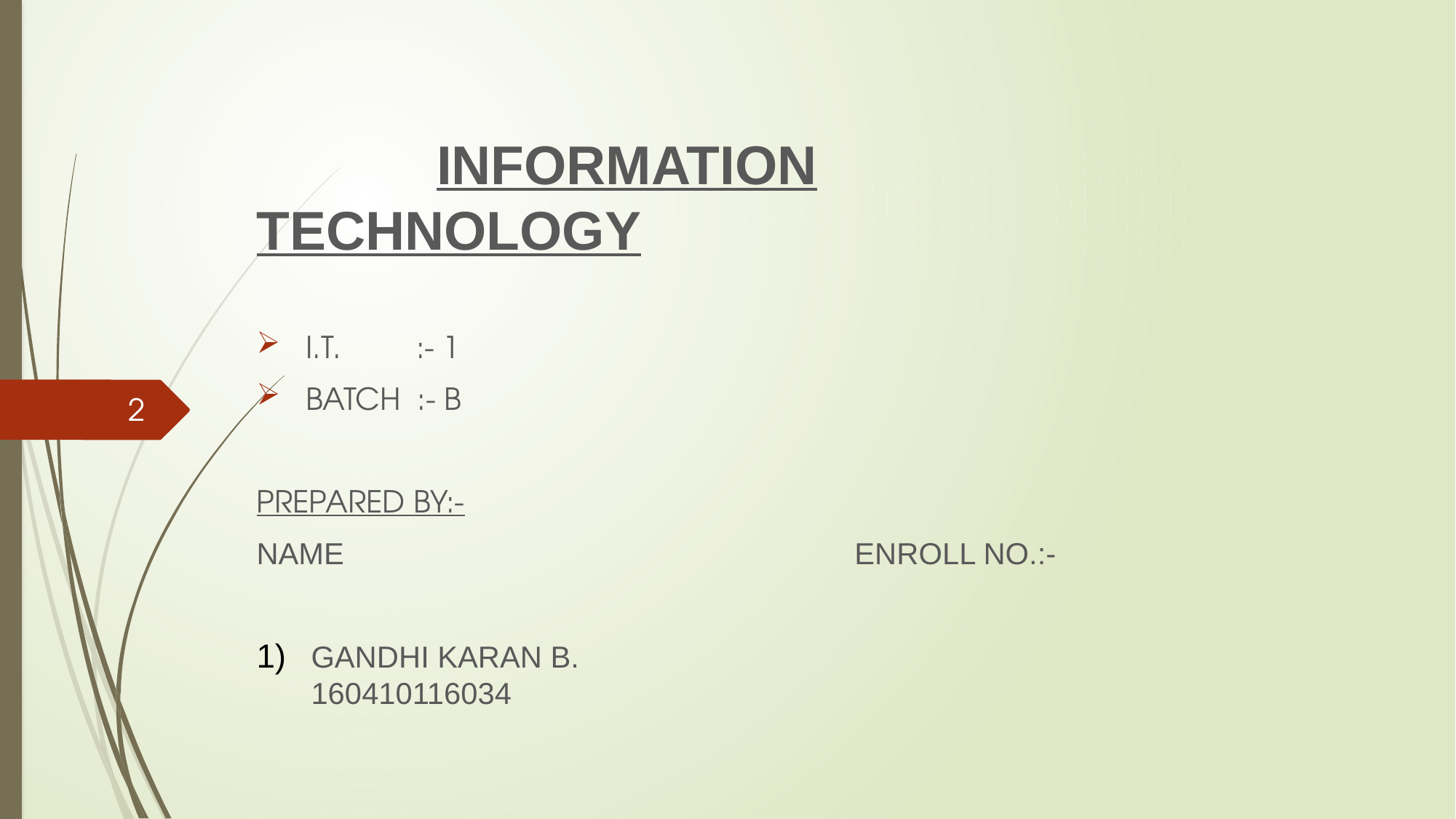

INFORMATION TECHNOLOGY

 I.T.         :- 1
 BATCH  :- B

PREPARED BY:-
NAME                                                             ENROLL NO.:-

GANDHI KARAN B.		               		160410116034
2